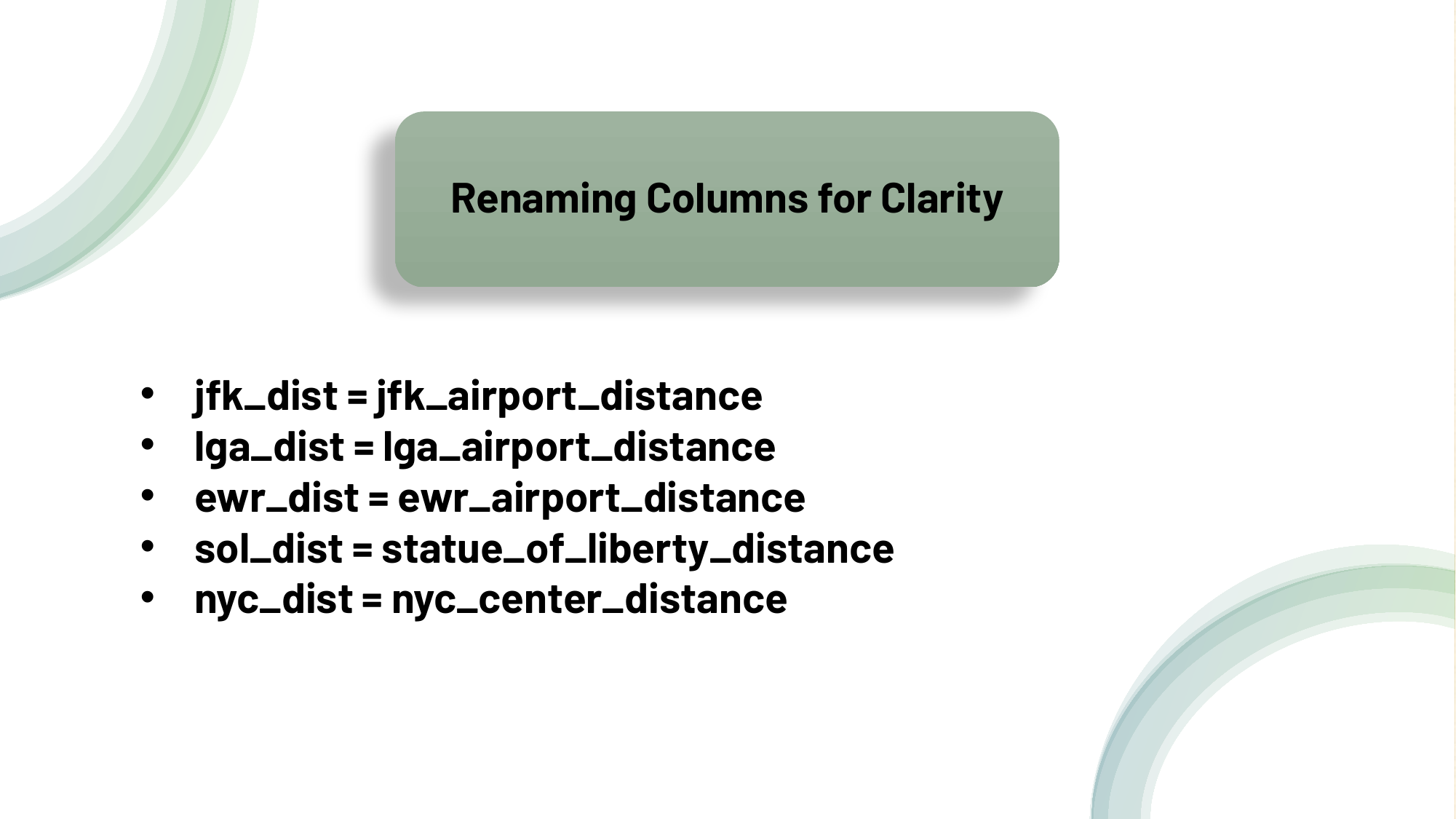

Renaming Columns for Clarity
jfk_dist = jfk_airport_distance
lga_dist = lga_airport_distance
ewr_dist = ewr_airport_distance
sol_dist = statue_of_liberty_distance
nyc_dist = nyc_center_distance